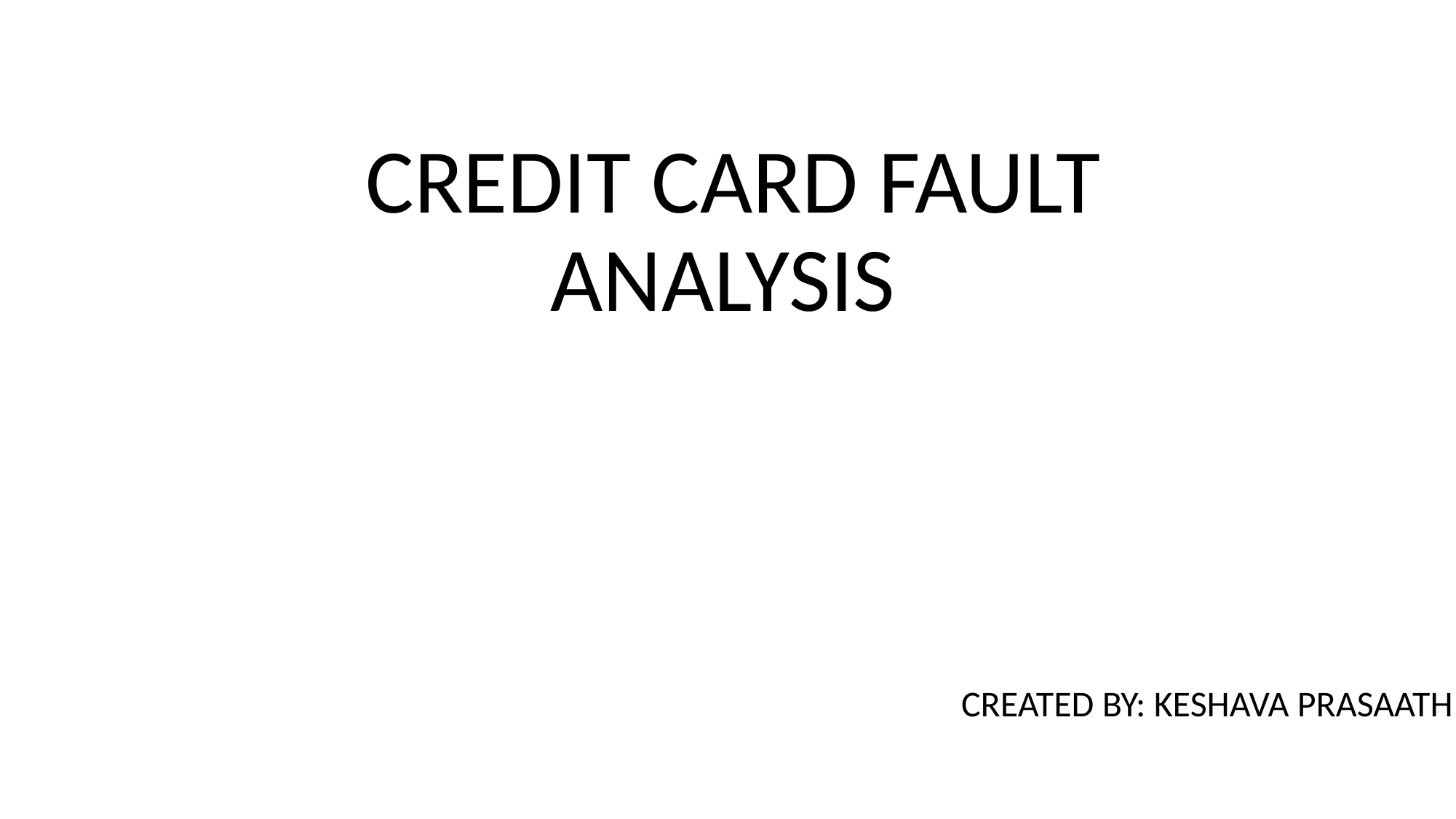

# CREDIT CARD FAULT ANALYSIS
CREATED BY: KESHAVA PRASAATH